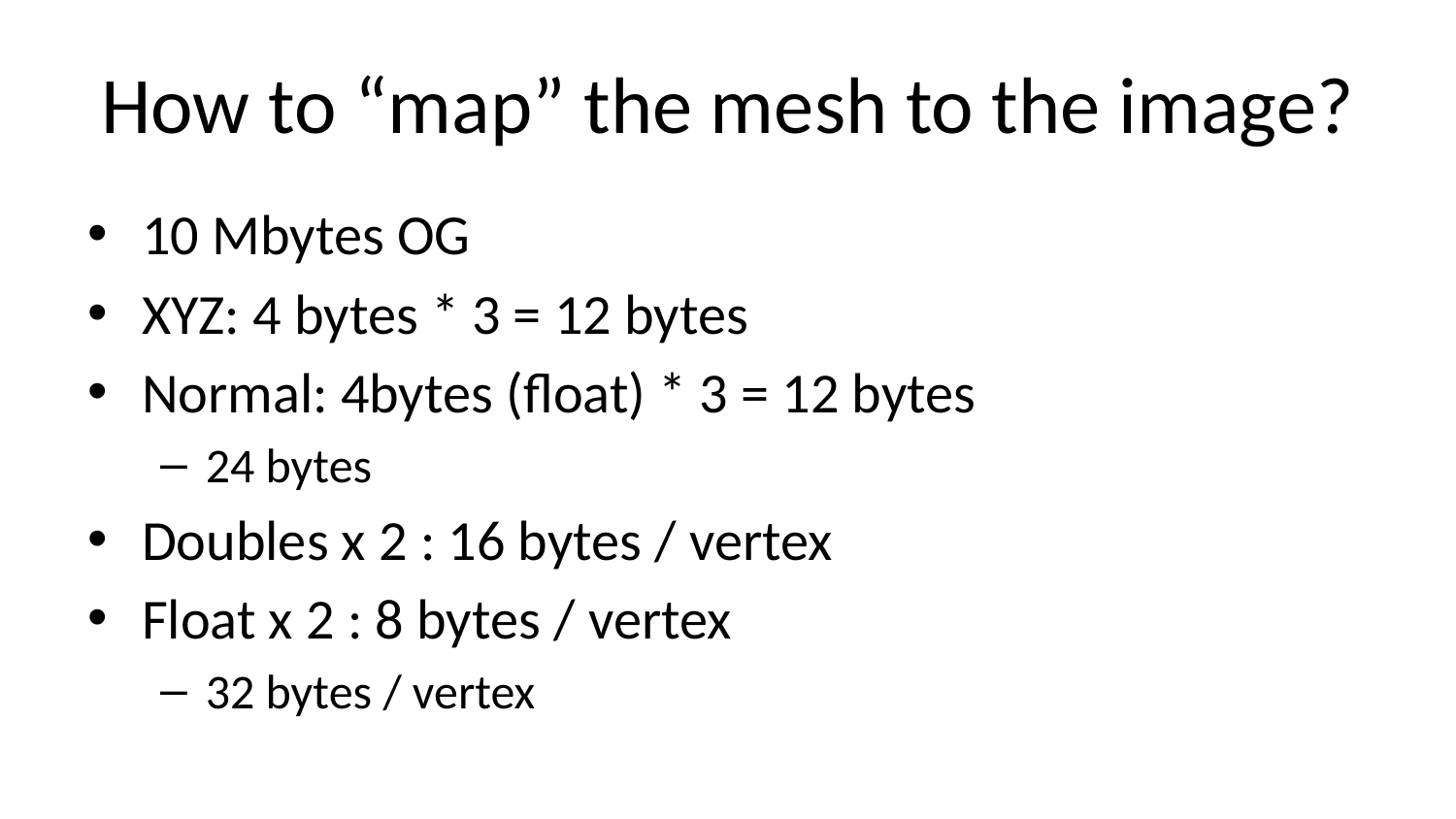

# How to “map” the mesh to the image?
10 Mbytes OG
XYZ: 4 bytes * 3 = 12 bytes
Normal: 4bytes (float) * 3 = 12 bytes
24 bytes
Doubles x 2 : 16 bytes / vertex
Float x 2 : 8 bytes / vertex
32 bytes / vertex